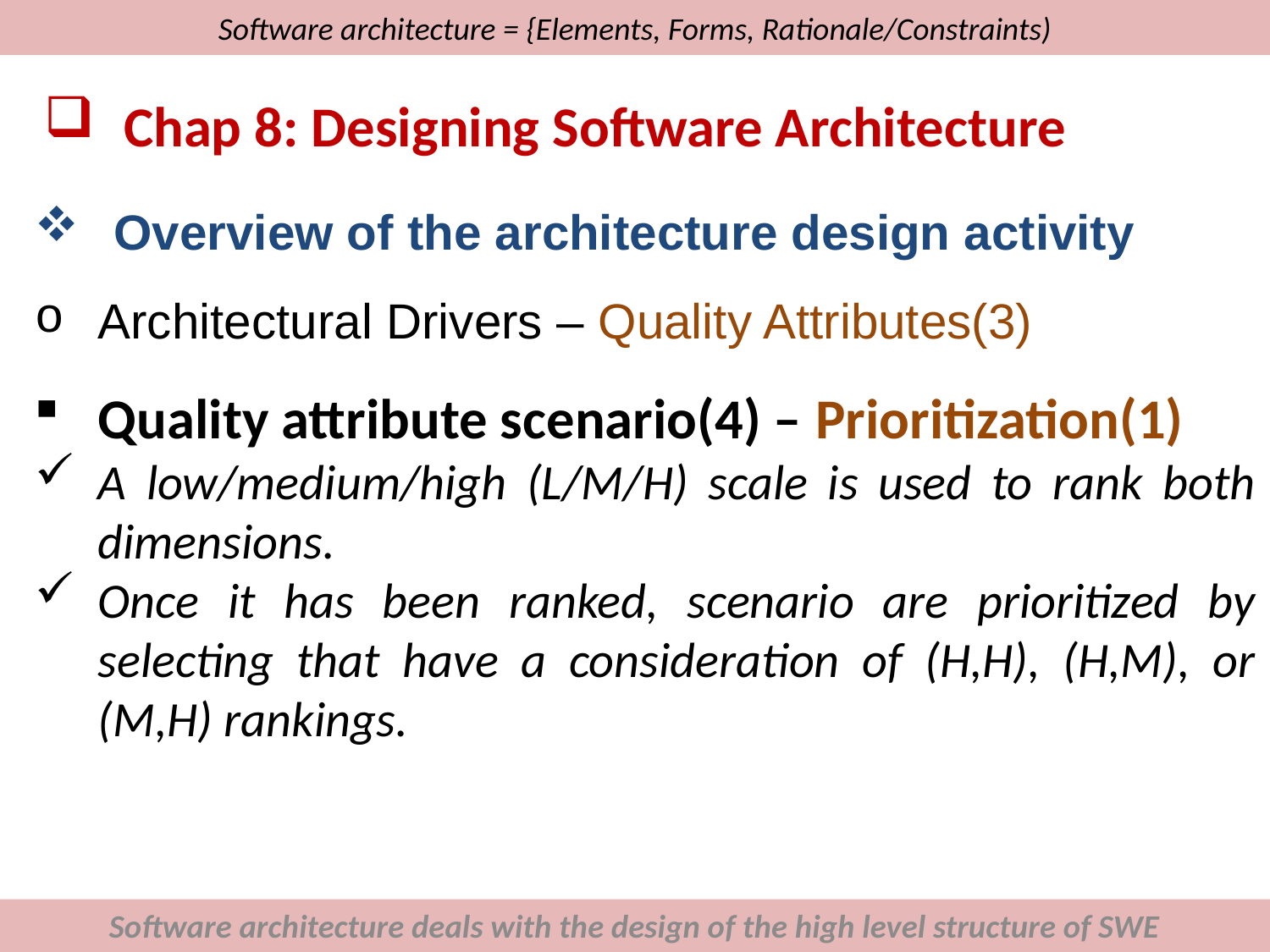

# Software architecture = {Elements, Forms, Rationale/Constraints)
Chap 8: Designing Software Architecture
Overview of the architecture design activity
Architectural Drivers – Quality Attributes(3)
Quality attribute scenario(4) – Prioritization(1)
A low/medium/high (L/M/H) scale is used to rank both dimensions.
Once it has been ranked, scenario are prioritized by selecting that have a consideration of (H,H), (H,M), or (M,H) rankings.

Software architecture deals with the design of the high level structure of SWE